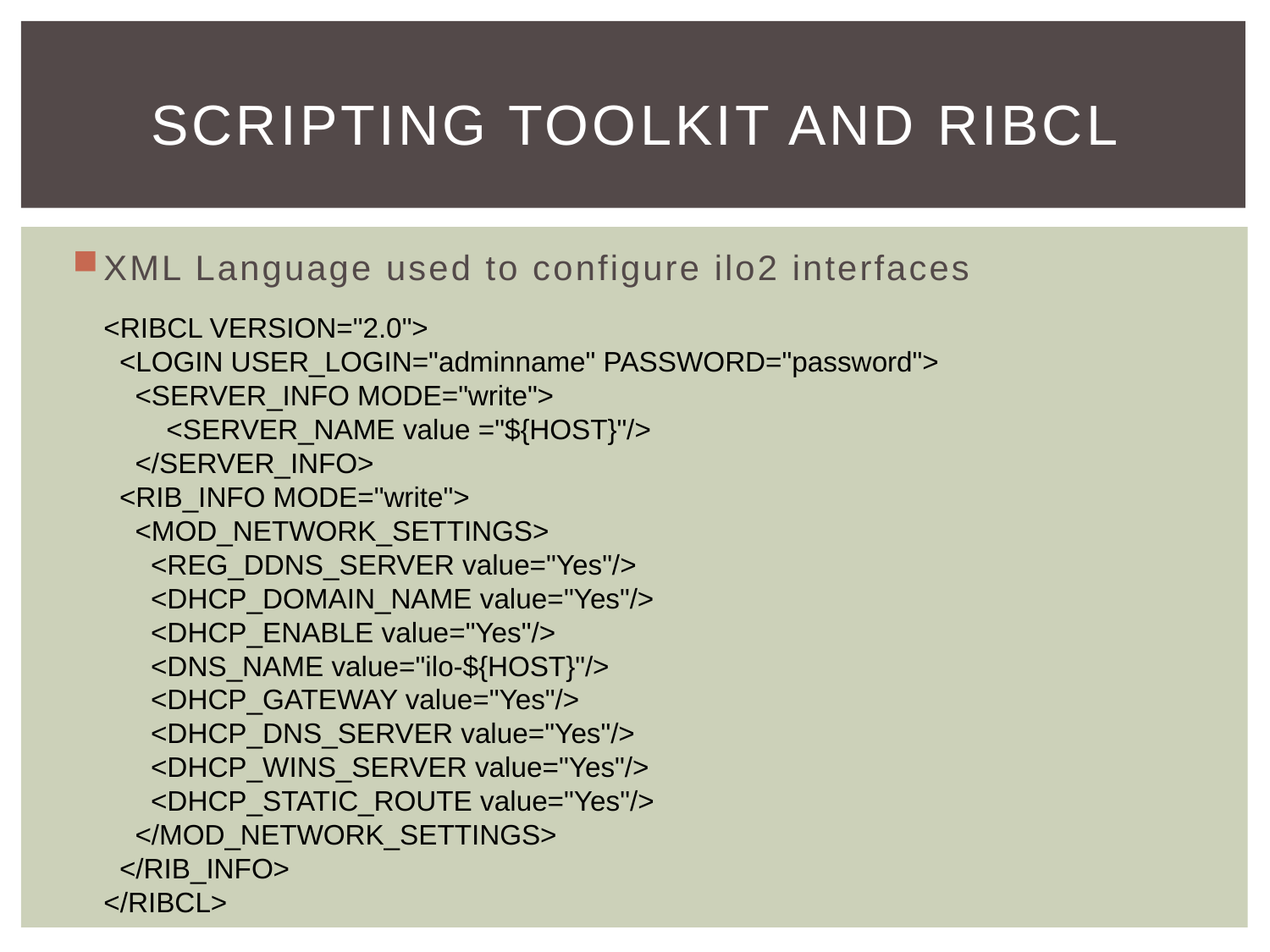

# Scripting Toolkit and RIBCL
XML Language used to configure ilo2 interfaces
<RIBCL VERSION="2.0">
  <LOGIN USER_LOGIN="adminname" PASSWORD="password">
    <SERVER_INFO MODE="write">
        <SERVER_NAME value ="${HOST}"/>
    </SERVER_INFO>
  <RIB_INFO MODE="write">
    <MOD_NETWORK_SETTINGS>
      <REG_DDNS_SERVER value="Yes"/>
      <DHCP_DOMAIN_NAME value="Yes"/>
      <DHCP_ENABLE value="Yes"/>
      <DNS_NAME value="ilo-${HOST}"/>
      <DHCP_GATEWAY value="Yes"/>
      <DHCP_DNS_SERVER value="Yes"/>
      <DHCP_WINS_SERVER value="Yes"/>
      <DHCP_STATIC_ROUTE value="Yes"/>
    </MOD_NETWORK_SETTINGS>
  </RIB_INFO>
</RIBCL>